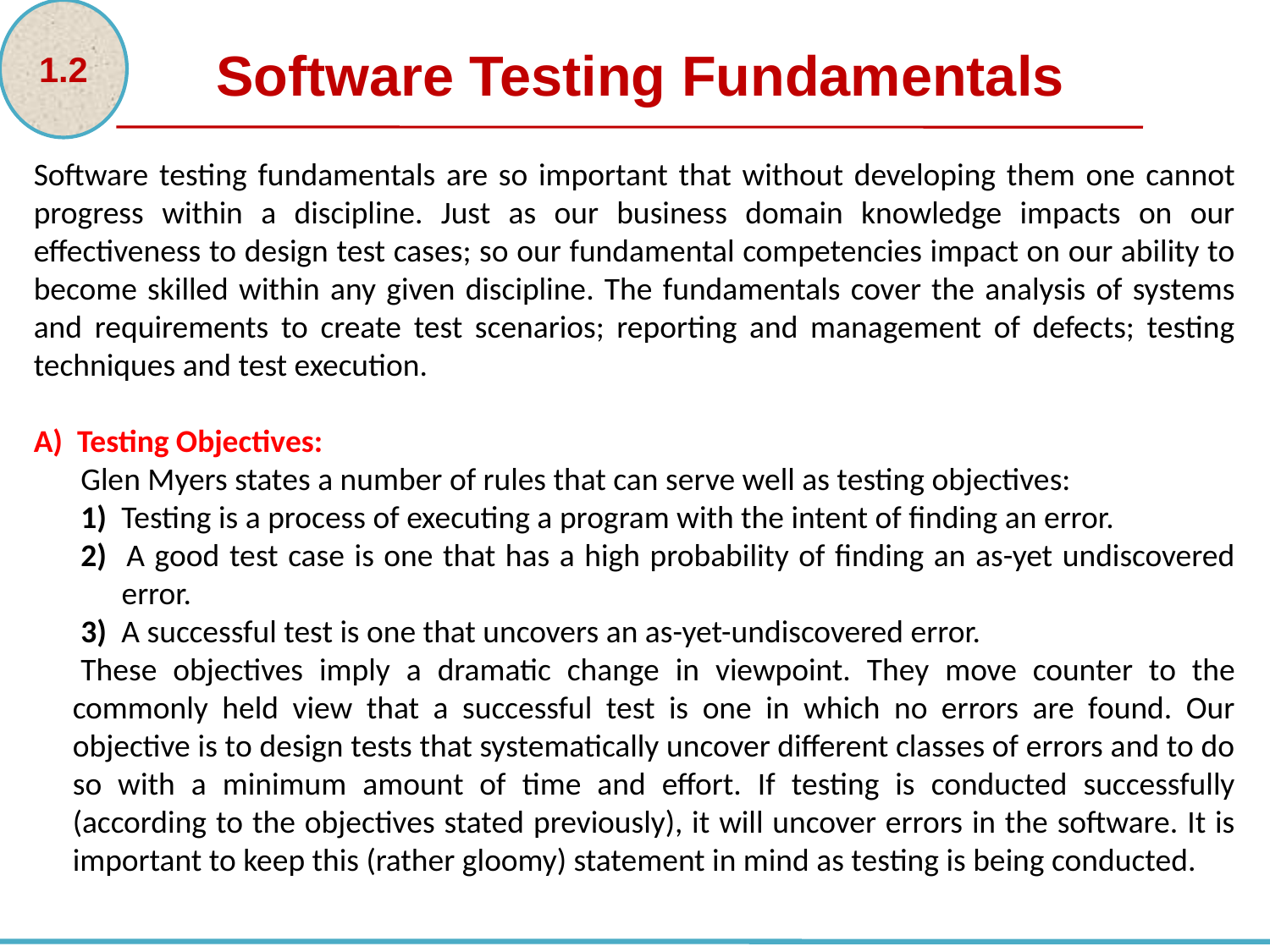

1.2
Software Testing Fundamentals
Software testing fundamentals are so important that without developing them one cannot progress within a discipline. Just as our business domain knowledge impacts on our effectiveness to design test cases; so our fundamental competencies impact on our ability to become skilled within any given discipline. The fundamentals cover the analysis of systems and requirements to create test scenarios; reporting and management of defects; testing techniques and test execution.

A)  Testing Objectives:
Glen Myers states a number of rules that can serve well as testing objectives:
1)  Testing is a process of executing a program with the intent of finding an error.
2)  A good test case is one that has a high probability of finding an as-yet undiscovered error.
3)  A successful test is one that uncovers an as-yet-undiscovered error.
These objectives imply a dramatic change in viewpoint. They move counter to the commonly held view that a successful test is one in which no errors are found. Our objective is to design tests that systematically uncover different classes of errors and to do so with a minimum amount of time and effort. If testing is conducted successfully (according to the objectives stated previously), it will uncover errors in the software. It is important to keep this (rather gloomy) statement in mind as testing is being conducted.